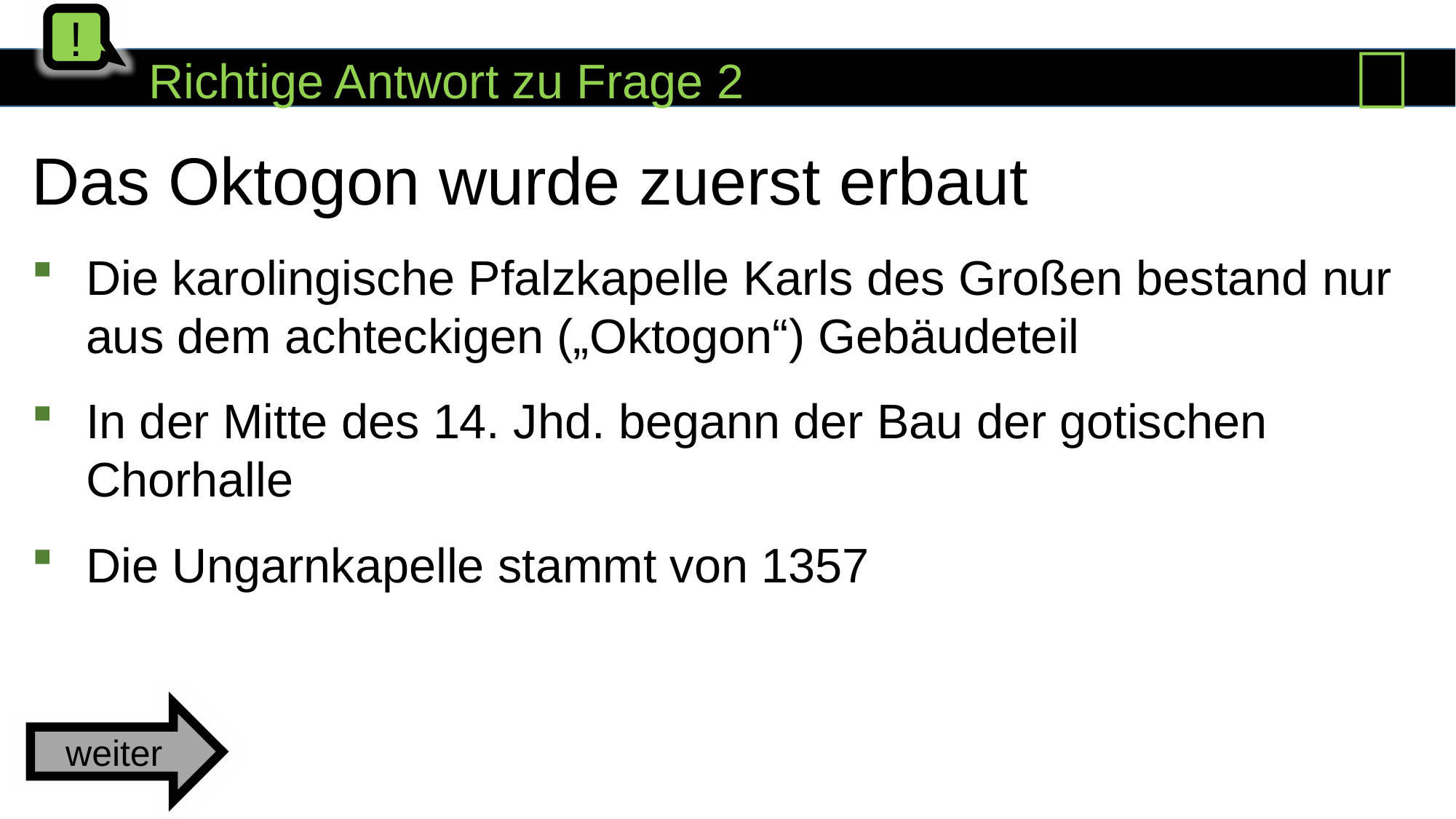

# Richtige Antwort zu Frage 2
Das Oktogon wurde zuerst erbaut
Die karolingische Pfalzkapelle Karls des Großen bestand nur aus dem achteckigen („Oktogon“) Gebäudeteil
In der Mitte des 14. Jhd. begann der Bau der gotischen Chorhalle
Die Ungarnkapelle stammt von 1357